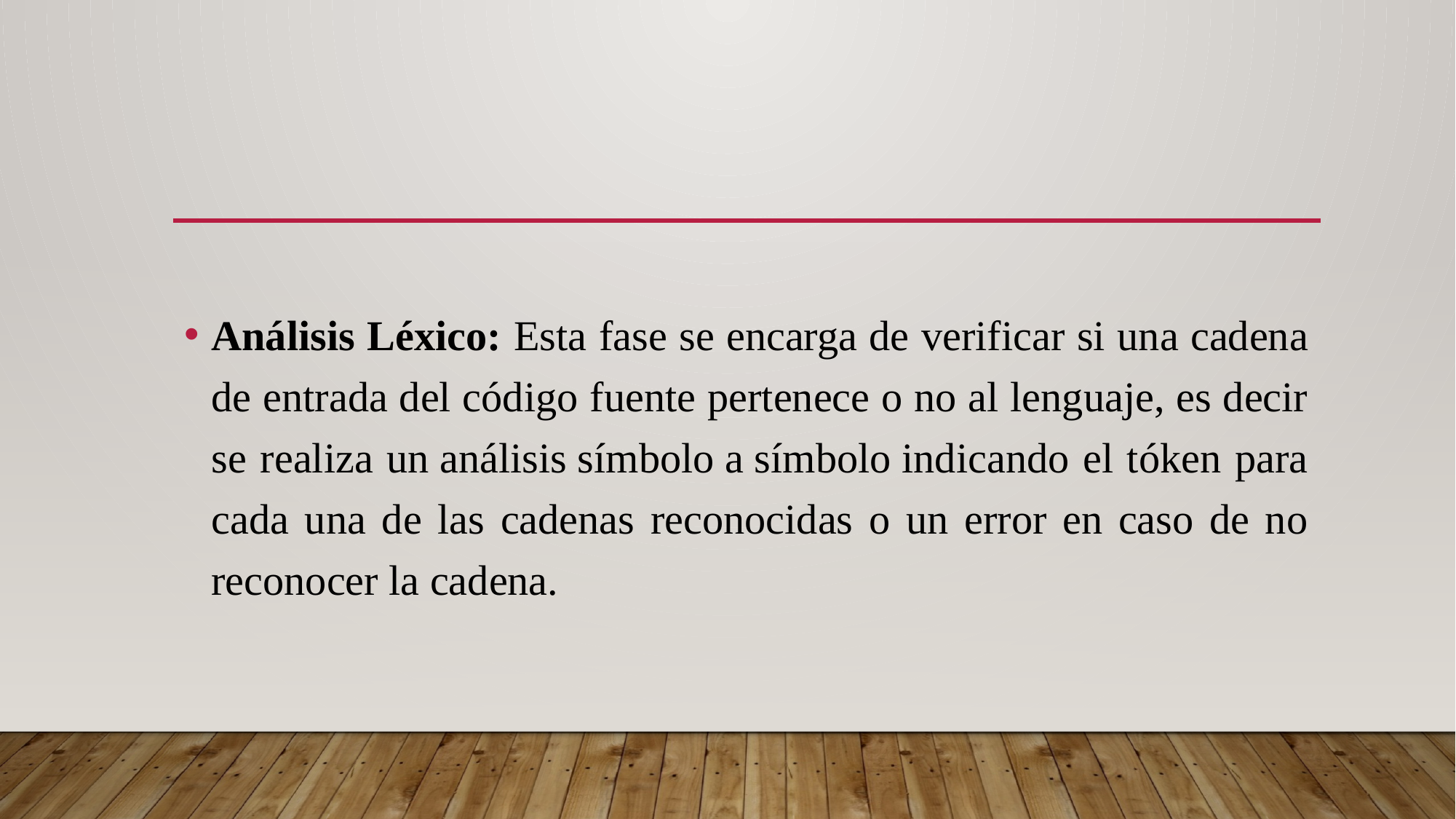

#

Análisis Léxico: Esta fase se encarga de verificar si una cadena de entrada del código fuente pertenece o no al lenguaje, es decir se realiza un análisis símbolo a símbolo indicando el tóken para cada una de las cadenas reconocidas o un error en caso de no reconocer la cadena.